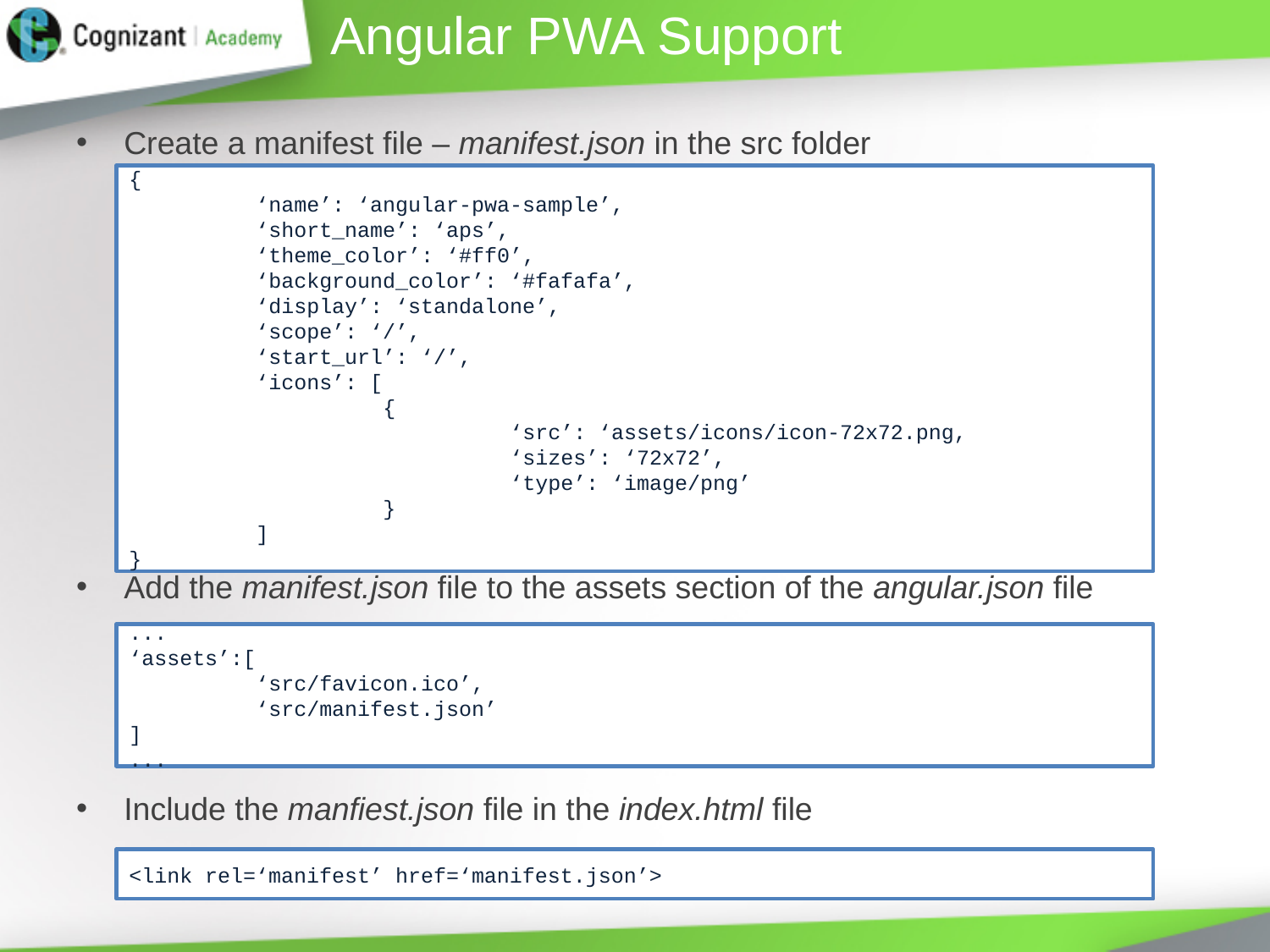

# Angular PWA Support
Create a manifest file – manifest.json in the src folder

Add the manifest.json file to the assets section of the angular.json file

Include the manfiest.json file in the index.html file

{
	‘name’: ‘angular-pwa-sample’,
	‘short_name’: ‘aps’,
	‘theme_color’: ‘#ff0’,
	‘background_color’: ‘#fafafa’,
	‘display’: ‘standalone’,
	‘scope’: ‘/’,
	‘start_url’: ‘/’,
	‘icons’: [
		{
			‘src’: ‘assets/icons/icon-72x72.png,
			‘sizes’: ‘72x72’,
			‘type’: ‘image/png’
		}
	]
}
...
‘assets’:[
	‘src/favicon.ico’,
	‘src/manifest.json’
]
...
<link rel=‘manifest’ href=‘manifest.json’>